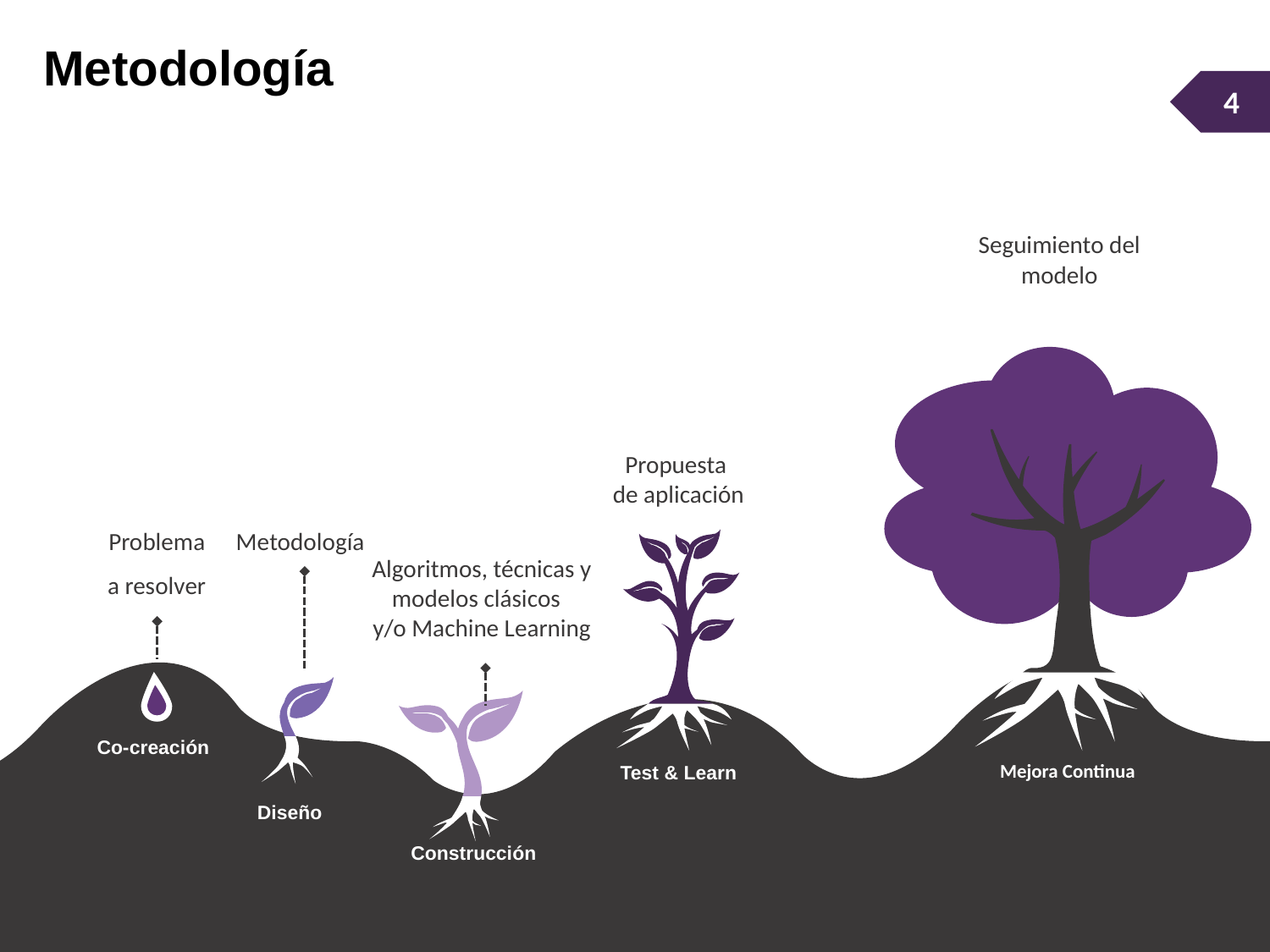

Metodología
4
Seguimiento del modelo

Propuesta  de aplicación
Problema a resolver

Metodología

Algoritmos, técnicas y modelos clásicos
y/o Machine Learning

Co-creación
Mejora Continua
Test & Learn
Diseño

Construcción